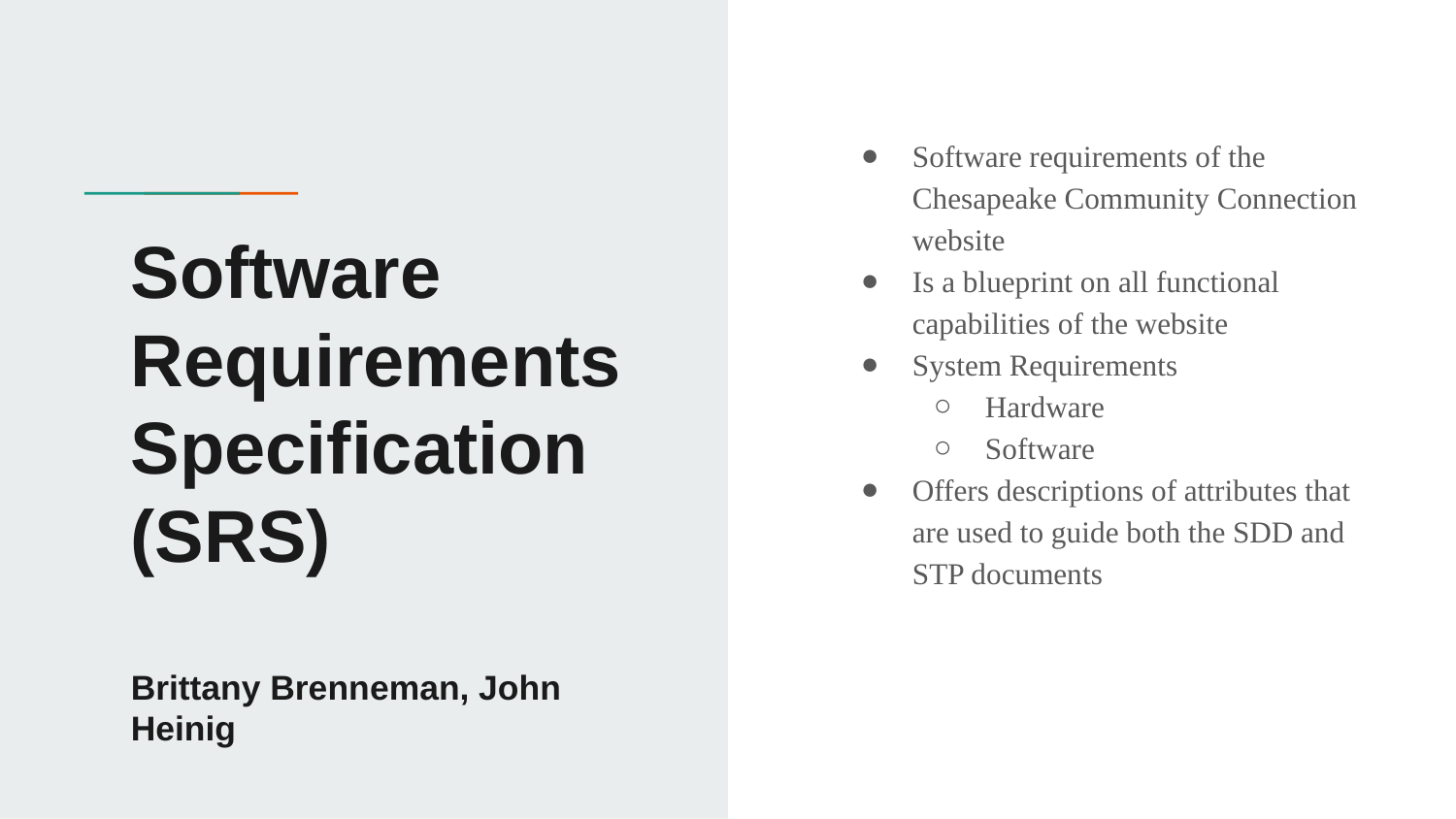

Software requirements of the Chesapeake Community Connection  website
Is a blueprint on all functional capabilities of the website
System Requirements
Hardware
Software
Offers descriptions of attributes that are used to guide both the SDD and STP documents

# Software Requirements Specification
(SRS)

Brittany Brenneman, John Heinig